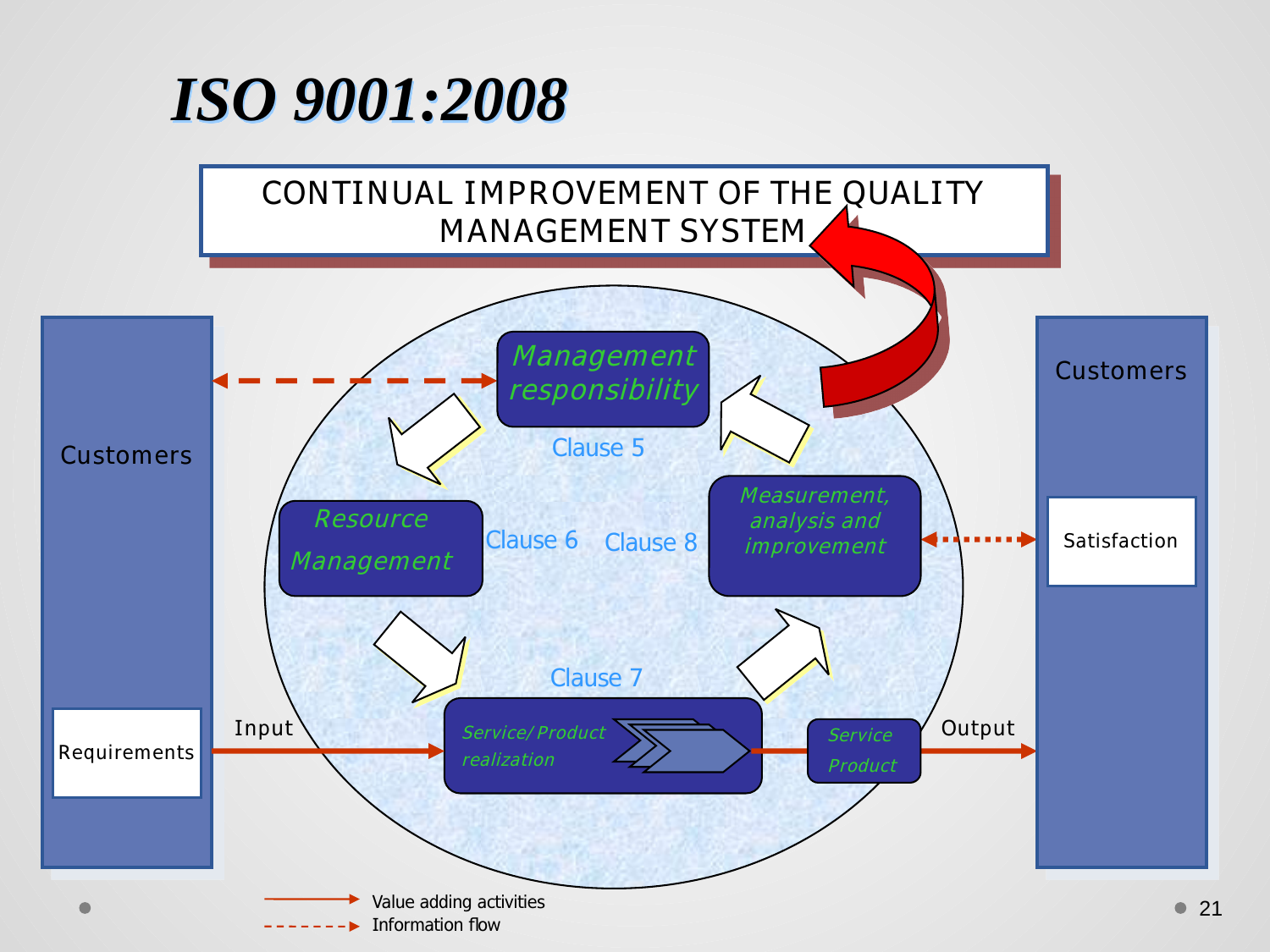

ISO 9001:2008
CONTINUAL IMPROVEMENT OF THE QUALITY MANAGEMENT SYSTEM

Customers

Customers

Satisfaction

Output
Service
Product

Management responsibility

Clause 5
 Clause 6
Clause 8
Clause 7

Measurement, analysis and improvement

Resource
Management

Service/Product
realization

Requirements

Input

21
Value adding activities
Information flow